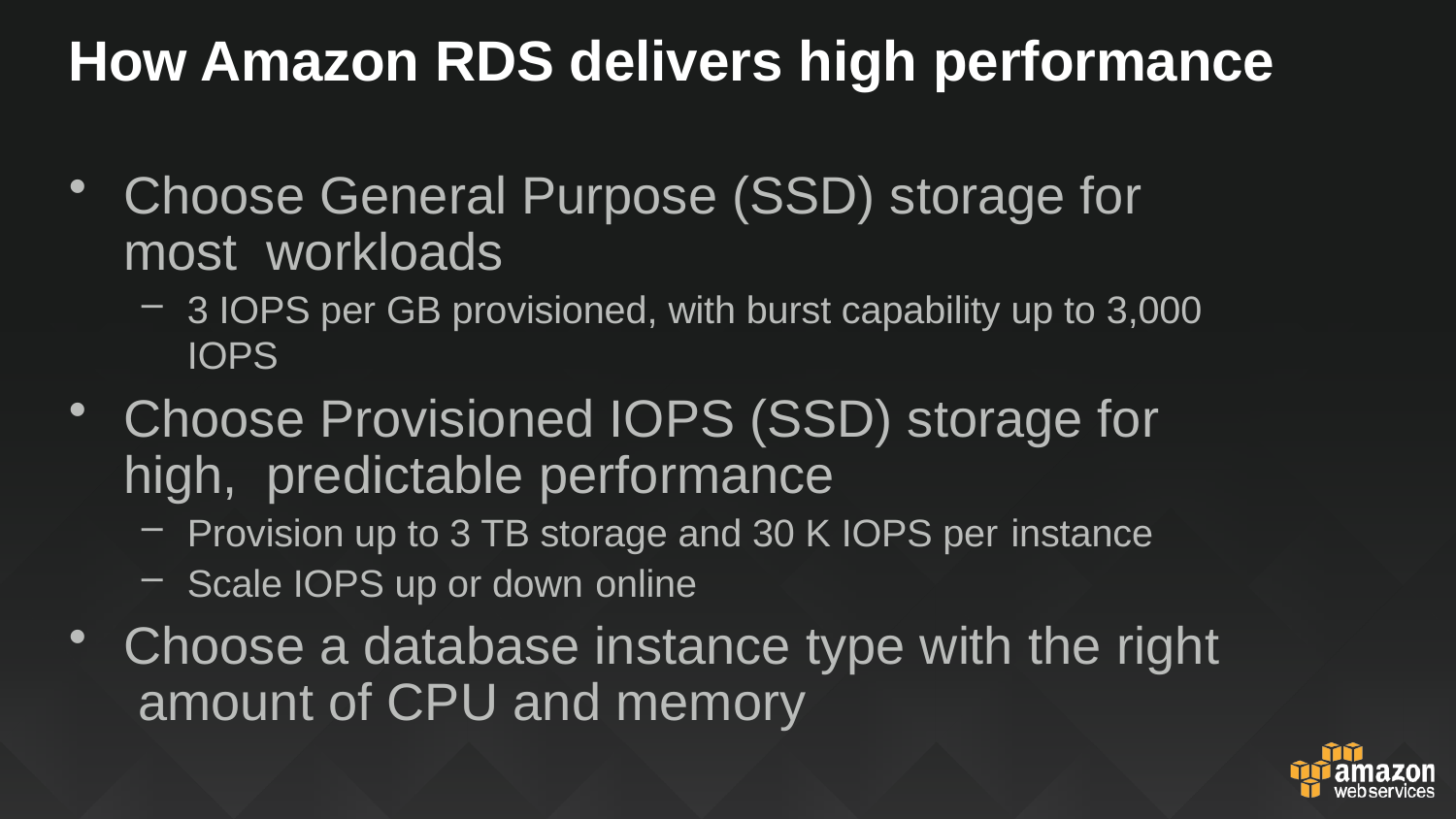

# How Amazon RDS delivers high performance
Choose General Purpose (SSD) storage for most  workloads
3 IOPS per GB provisioned, with burst capability up to 3,000 IOPS
Choose Provisioned IOPS (SSD) storage for high,  predictable performance
Provision up to 3 TB storage and 30 K IOPS per instance
Scale IOPS up or down online
Choose a database instance type with the right  amount of CPU and memory